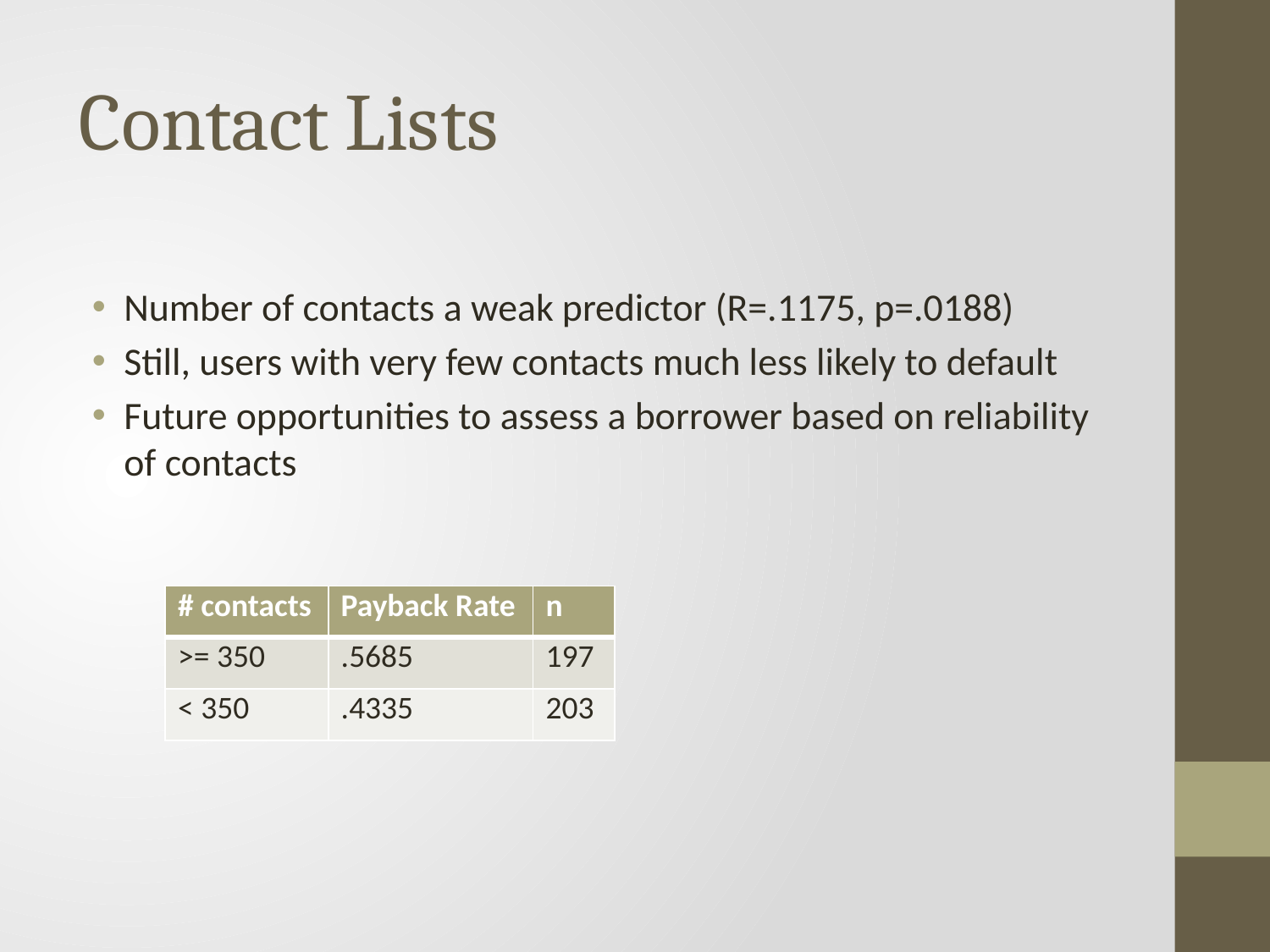

# Contact Lists

Number of contacts a weak predictor (R=.1175, p=.0188)
Still, users with very few contacts much less likely to default
Future opportunities to assess a borrower based on reliability of contacts
| # contacts | Payback Rate | n |
| --- | --- | --- |
| >= 350 | .5685 | 197 |
| < 350 | .4335 | 203 |